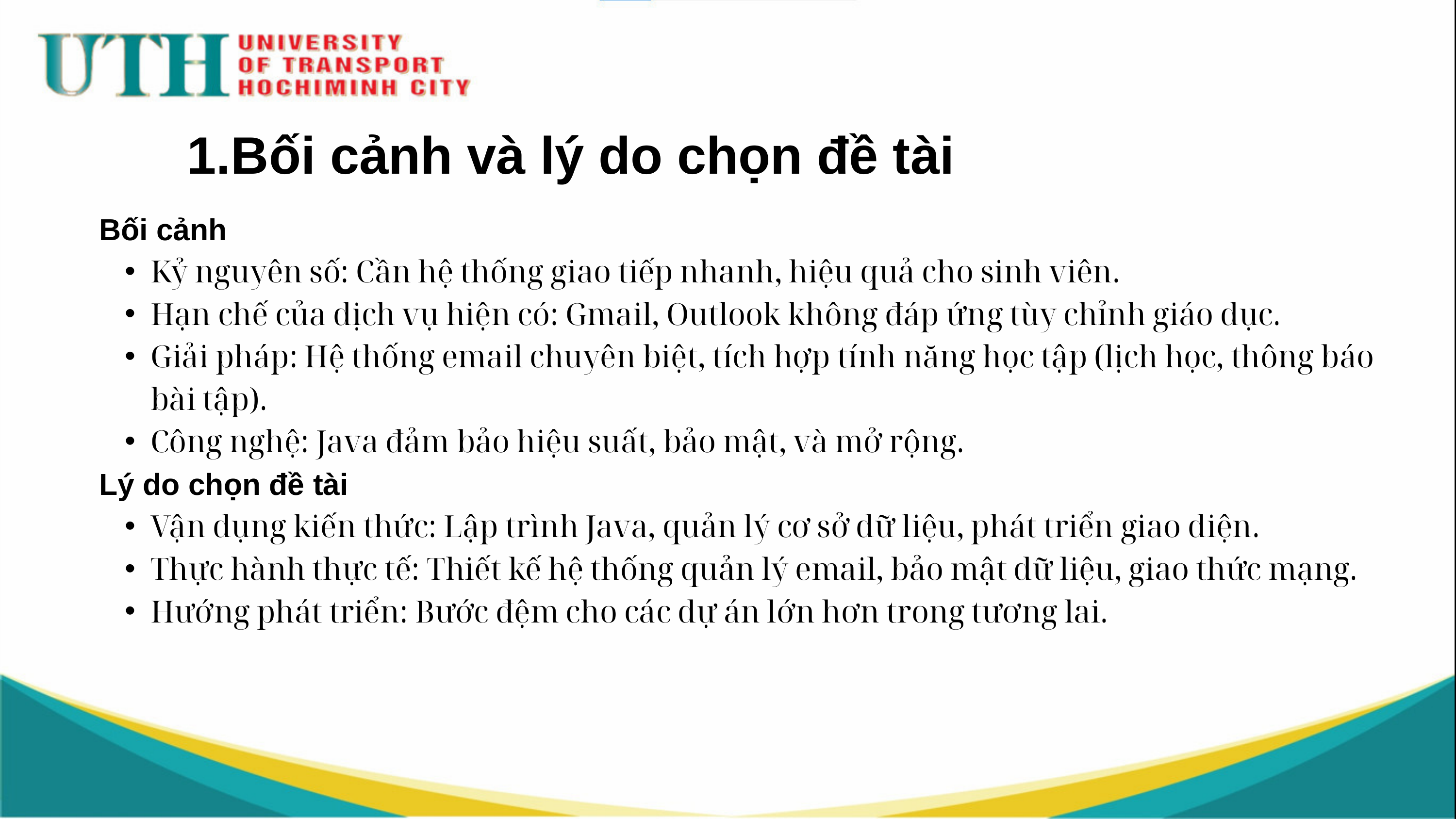

1.Bối cảnh và lý do chọn đề tài
Bối cảnh
Kỷ nguyên số: Cần hệ thống giao tiếp nhanh, hiệu quả cho sinh viên.
Hạn chế của dịch vụ hiện có: Gmail, Outlook không đáp ứng tùy chỉnh giáo dục.
Giải pháp: Hệ thống email chuyên biệt, tích hợp tính năng học tập (lịch học, thông báo bài tập).
Công nghệ: Java đảm bảo hiệu suất, bảo mật, và mở rộng.
Lý do chọn đề tài
Vận dụng kiến thức: Lập trình Java, quản lý cơ sở dữ liệu, phát triển giao diện.
Thực hành thực tế: Thiết kế hệ thống quản lý email, bảo mật dữ liệu, giao thức mạng.
Hướng phát triển: Bước đệm cho các dự án lớn hơn trong tương lai.